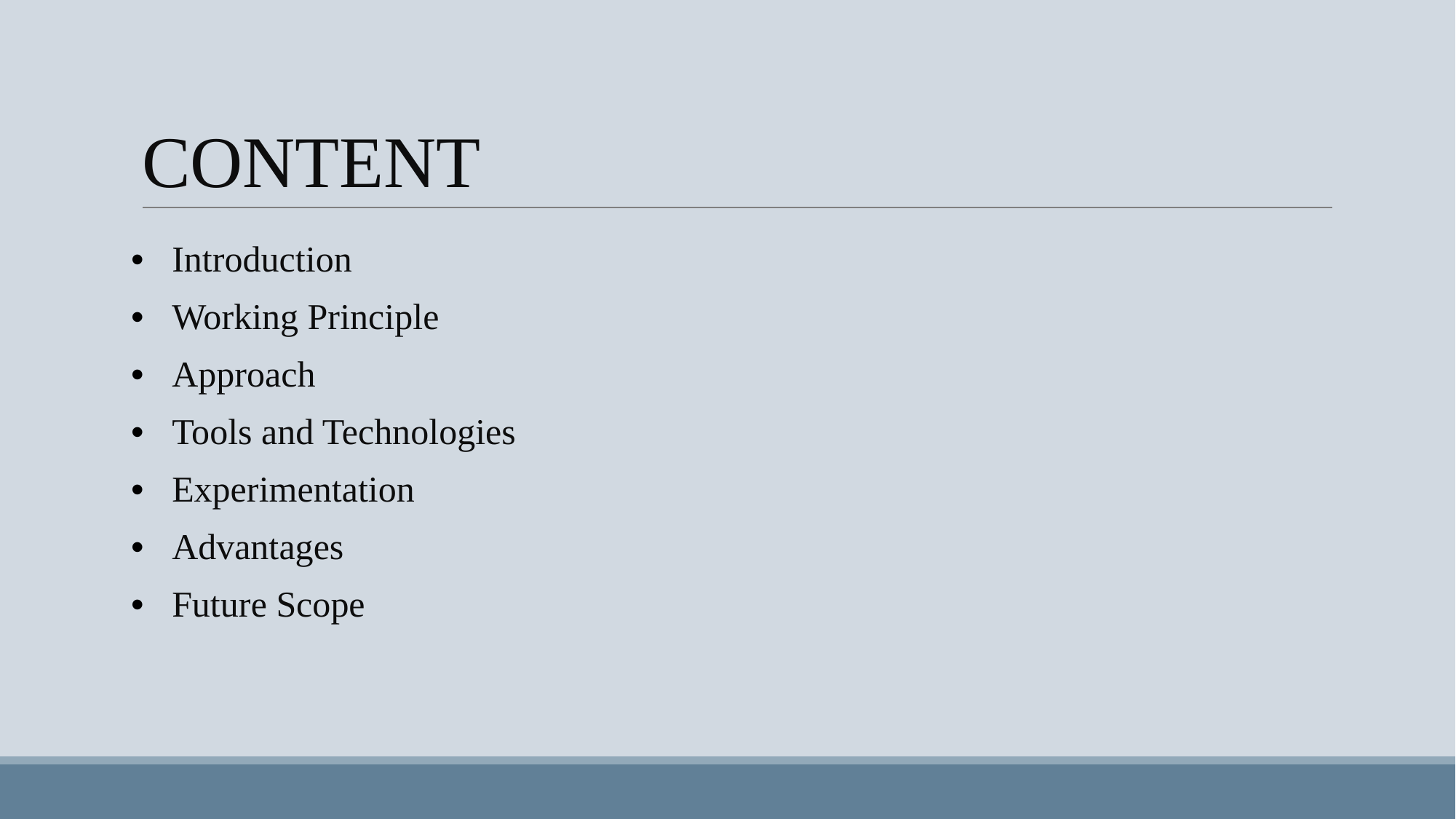

# CONTENT
Introduction
Working Principle
Approach
Tools and Technologies
Experimentation
Advantages
Future Scope